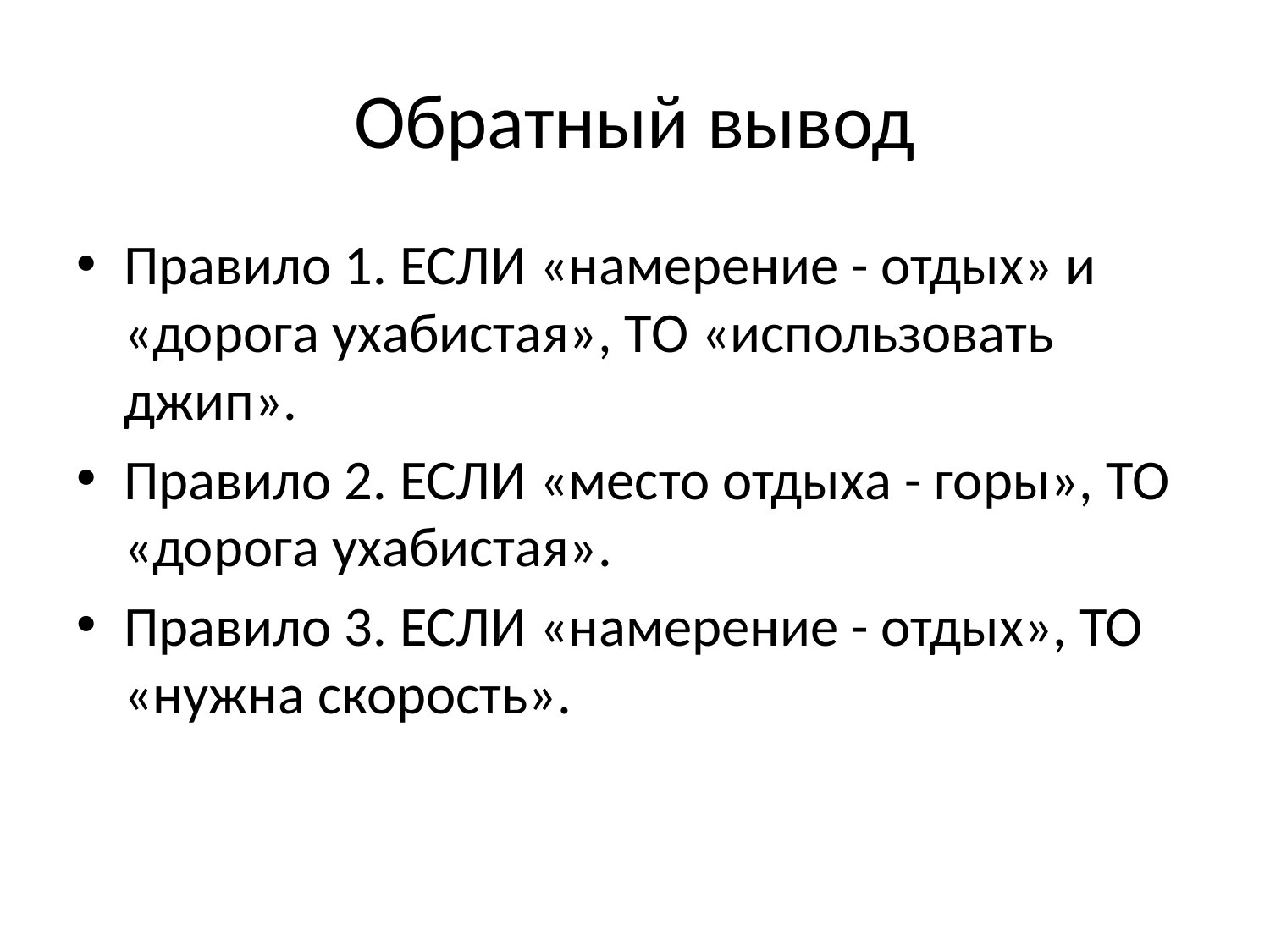

# Обратный вывод
Правило 1. ЕСЛИ «намерение - отдых» и «дорога ухабистая», ТО «использовать джип».
Правило 2. ЕСЛИ «место отдыха - горы», ТО «дорога ухабистая».
Правило 3. ЕСЛИ «намерение - отдых», ТО «нужна скорость».